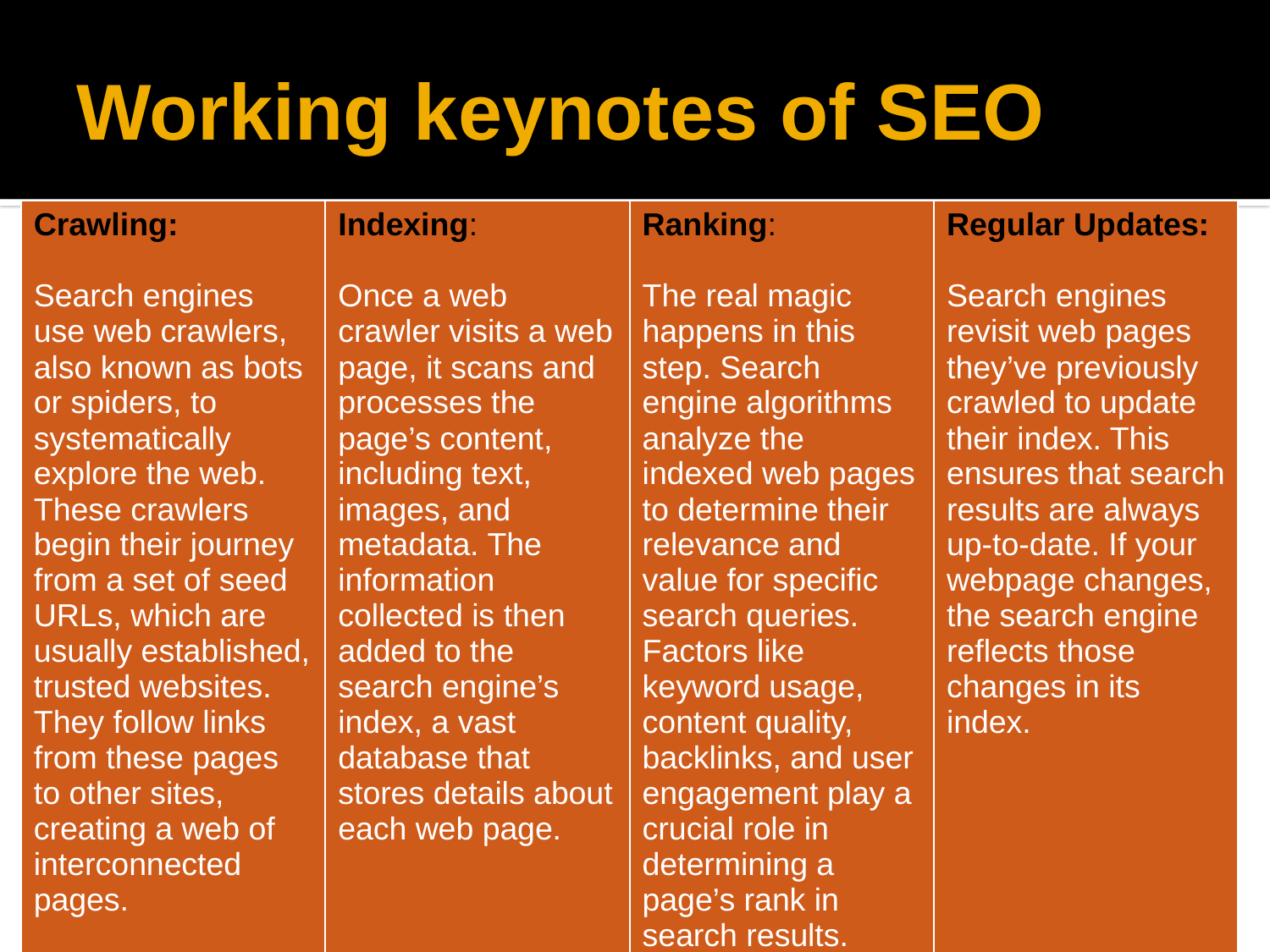

# Working keynotes of SEO
| Crawling:  Search engines use web crawlers, also known as bots or spiders, to systematically explore the web. These crawlers begin their journey from a set of seed URLs, which are usually established, trusted websites. They follow links from these pages to other sites, creating a web of interconnected pages. | Indexing: Once a web crawler visits a web page, it scans and processes the page’s content, including text, images, and metadata. The information collected is then added to the search engine’s index, a vast database that stores details about each web page. | Ranking: The real magic happens in this step. Search engine algorithms analyze the indexed web pages to determine their relevance and value for specific search queries. Factors like keyword usage, content quality, backlinks, and user engagement play a crucial role in determining a page’s rank in search results. | Regular Updates:  Search engines revisit web pages they’ve previously crawled to update their index. This ensures that search results are always up-to-date. If your webpage changes, the search engine reflects those changes in its index. |
| --- | --- | --- | --- |
nahid hassan